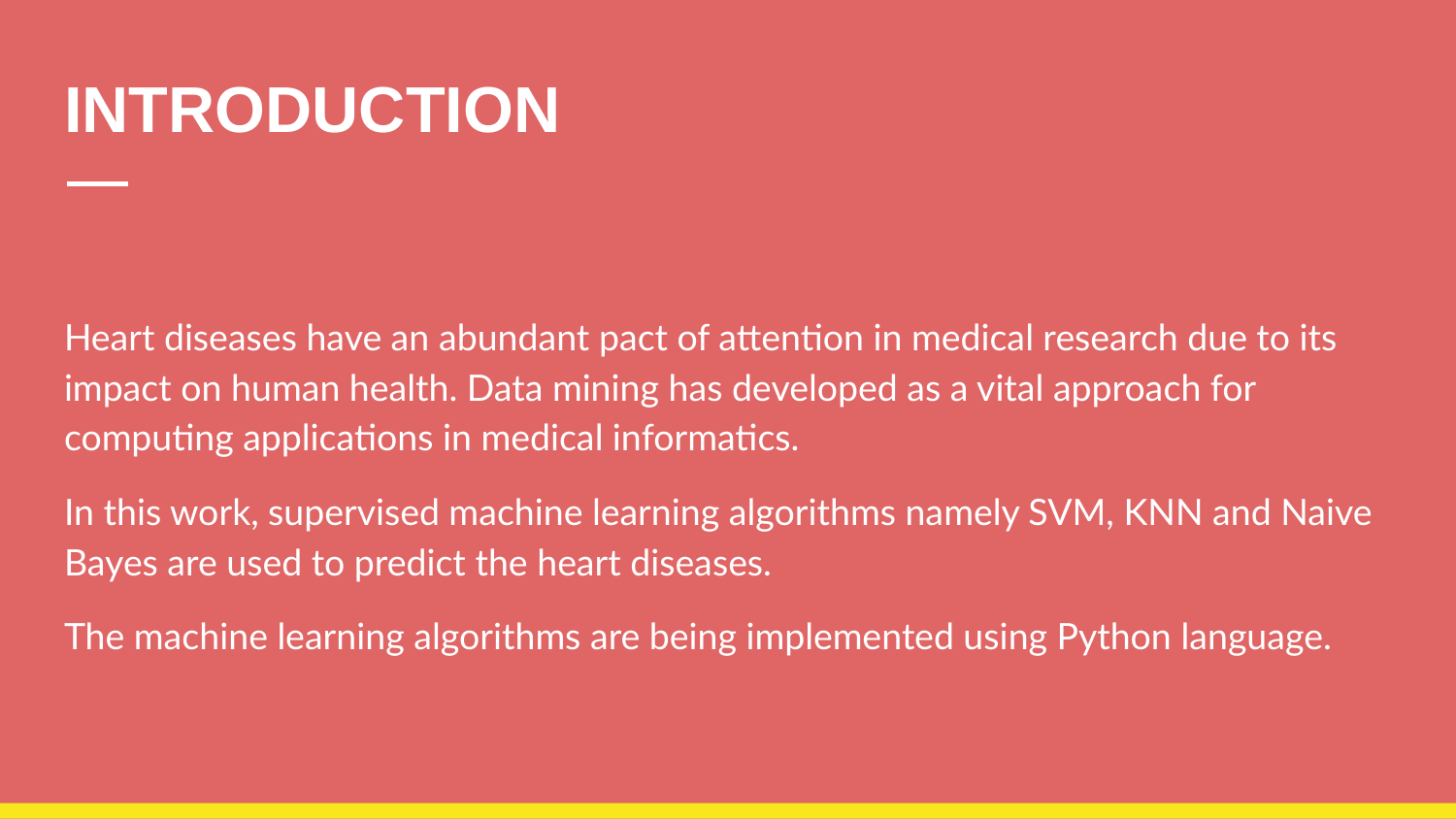

# INTRODUCTION

Heart diseases have an abundant pact of attention in medical research due to its impact on human health. Data mining has developed as a vital approach for computing applications in medical informatics.
In this work, supervised machine learning algorithms namely SVM, KNN and Naive Bayes are used to predict the heart diseases.
The machine learning algorithms are being implemented using Python language.